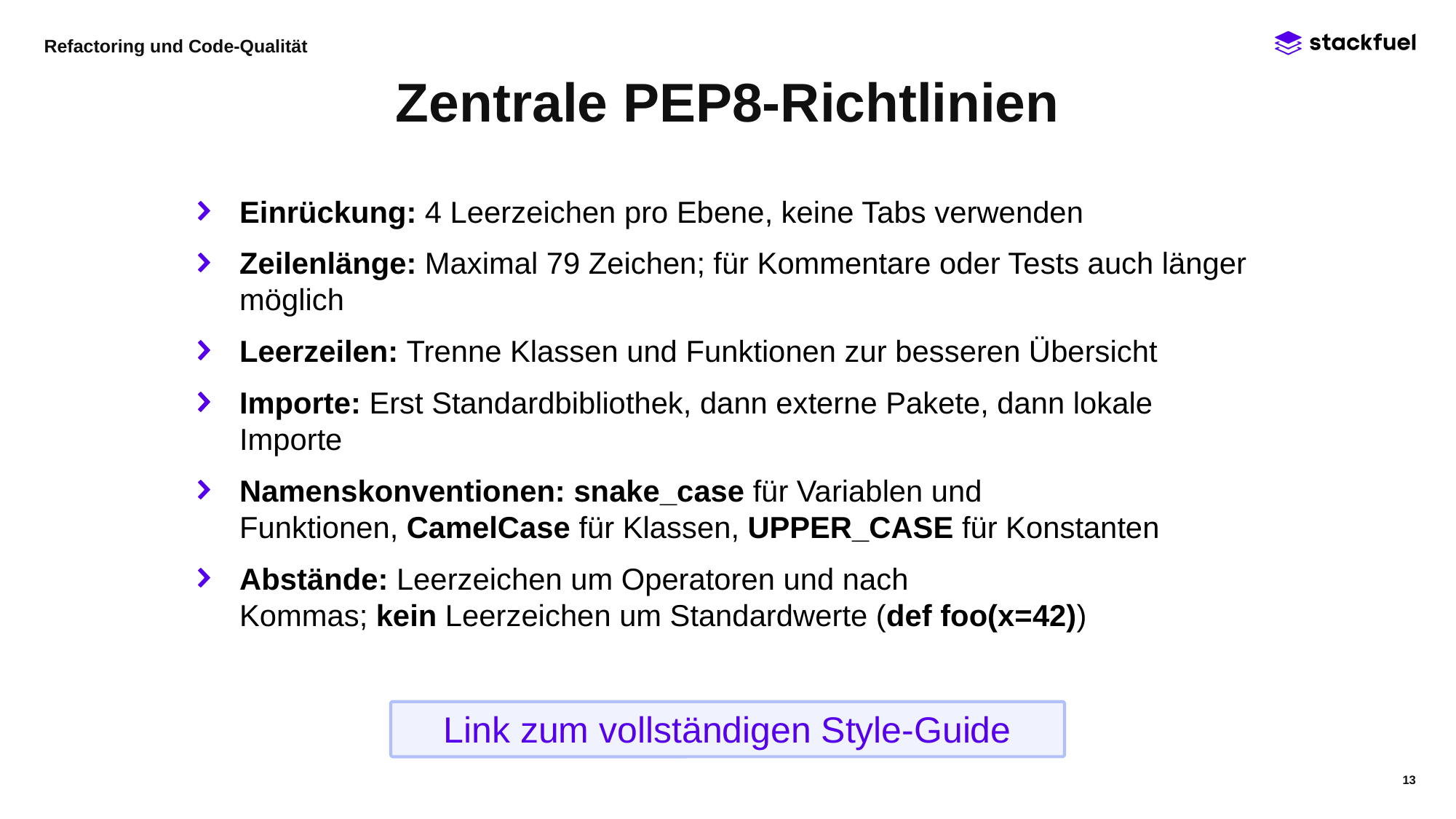

Refactoring und Code-Qualität

Zentrale PEP8-Richtlinien
Einrückung: 4 Leerzeichen pro Ebene, keine Tabs verwenden
Zeilenlänge: Maximal 79 Zeichen; für Kommentare oder Tests auch länger möglich
Leerzeilen: Trenne Klassen und Funktionen zur besseren Übersicht
Importe: Erst Standardbibliothek, dann externe Pakete, dann lokale Importe
Namenskonventionen: snake_case für Variablen und Funktionen, CamelCase für Klassen, UPPER_CASE für Konstanten
Abstände: Leerzeichen um Operatoren und nach Kommas; kein Leerzeichen um Standardwerte (def foo(x=42))

Link zum vollständigen Style-Guide